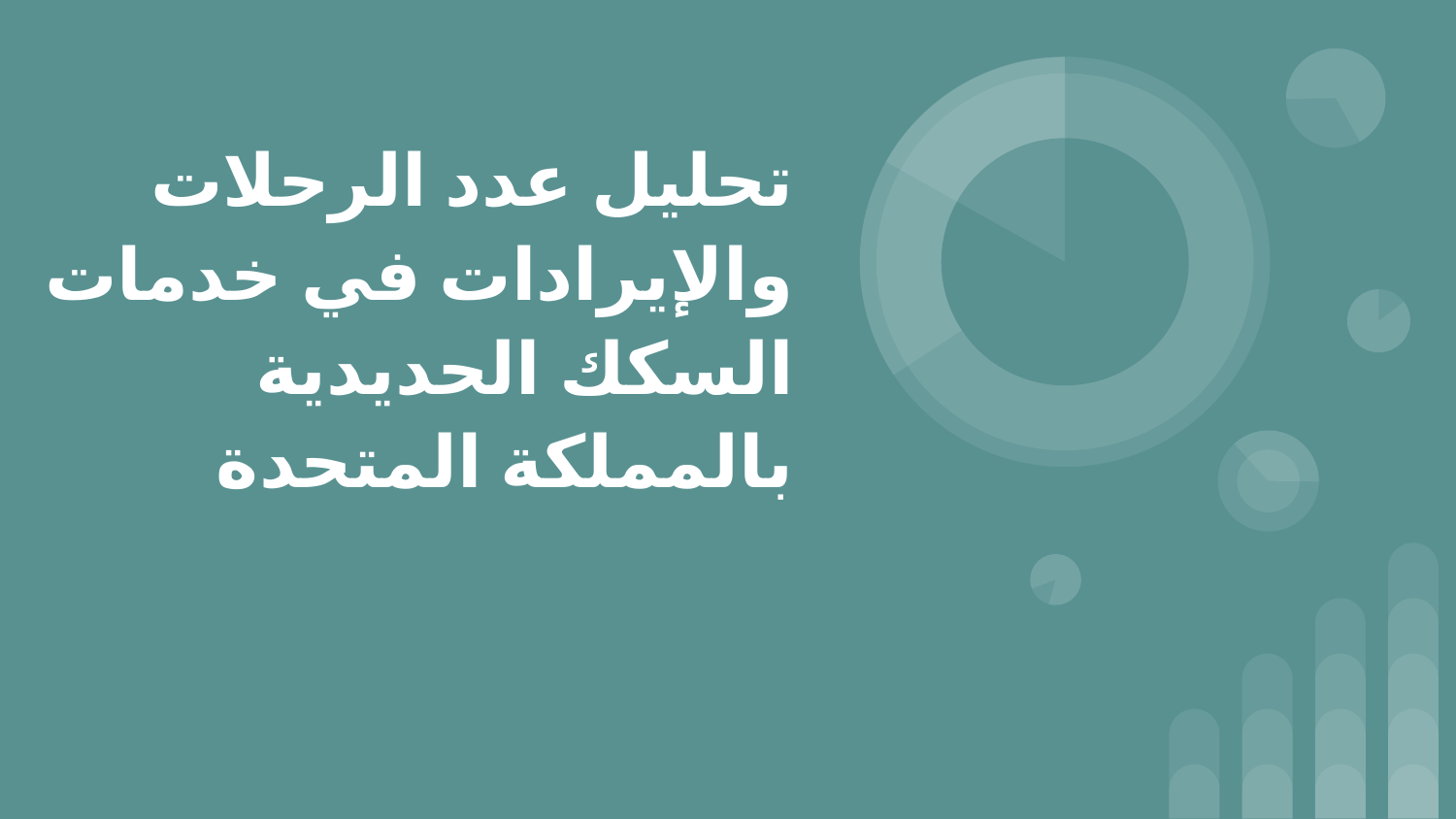

# تحليل عدد الرحلات والإيرادات في خدمات السكك الحديدية بالمملكة المتحدة